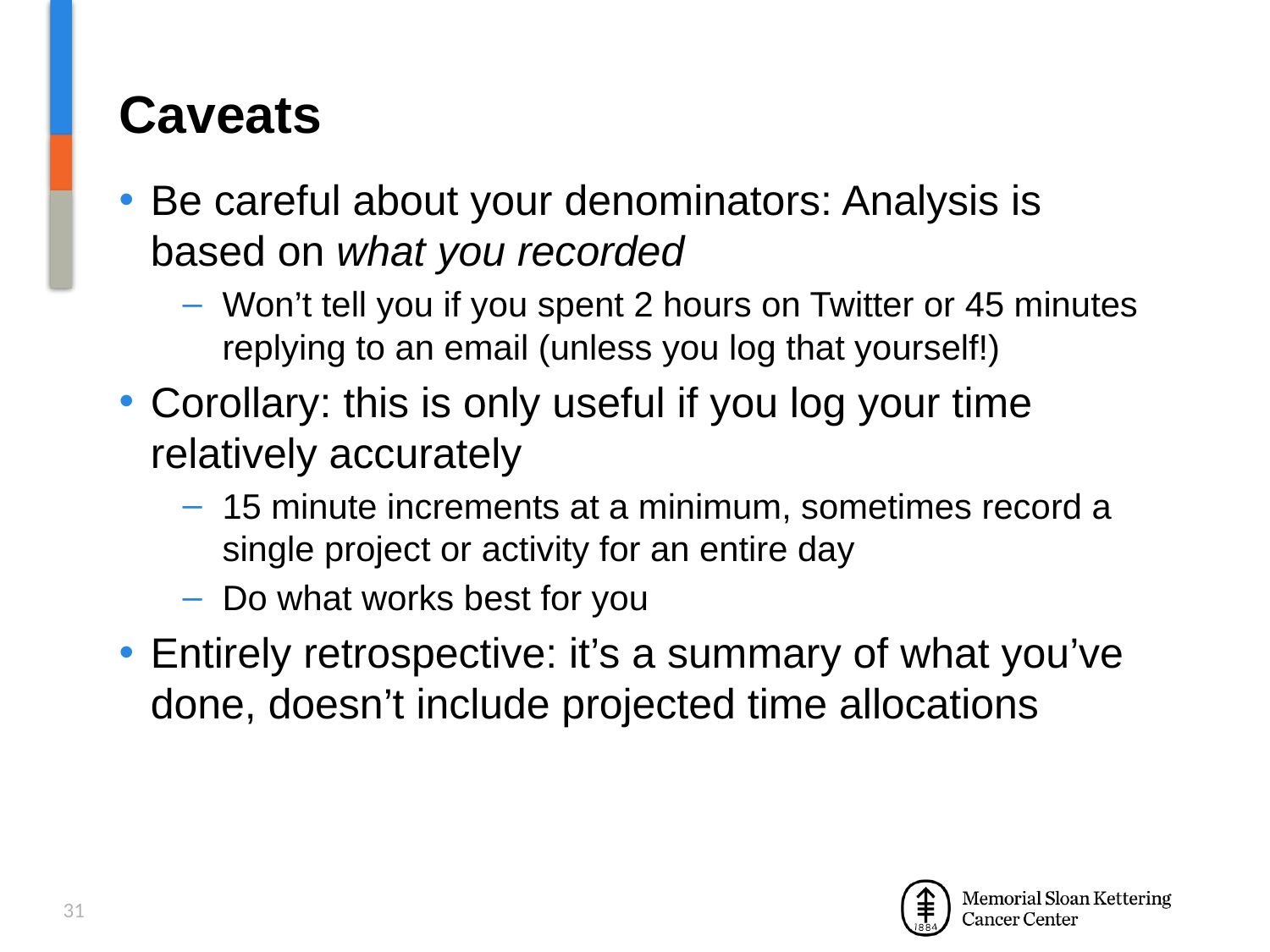

# Caveats
Be careful about your denominators: Analysis is based on what you recorded
Won’t tell you if you spent 2 hours on Twitter or 45 minutes replying to an email (unless you log that yourself!)
Corollary: this is only useful if you log your time relatively accurately
15 minute increments at a minimum, sometimes record a single project or activity for an entire day
Do what works best for you
Entirely retrospective: it’s a summary of what you’ve done, doesn’t include projected time allocations
31